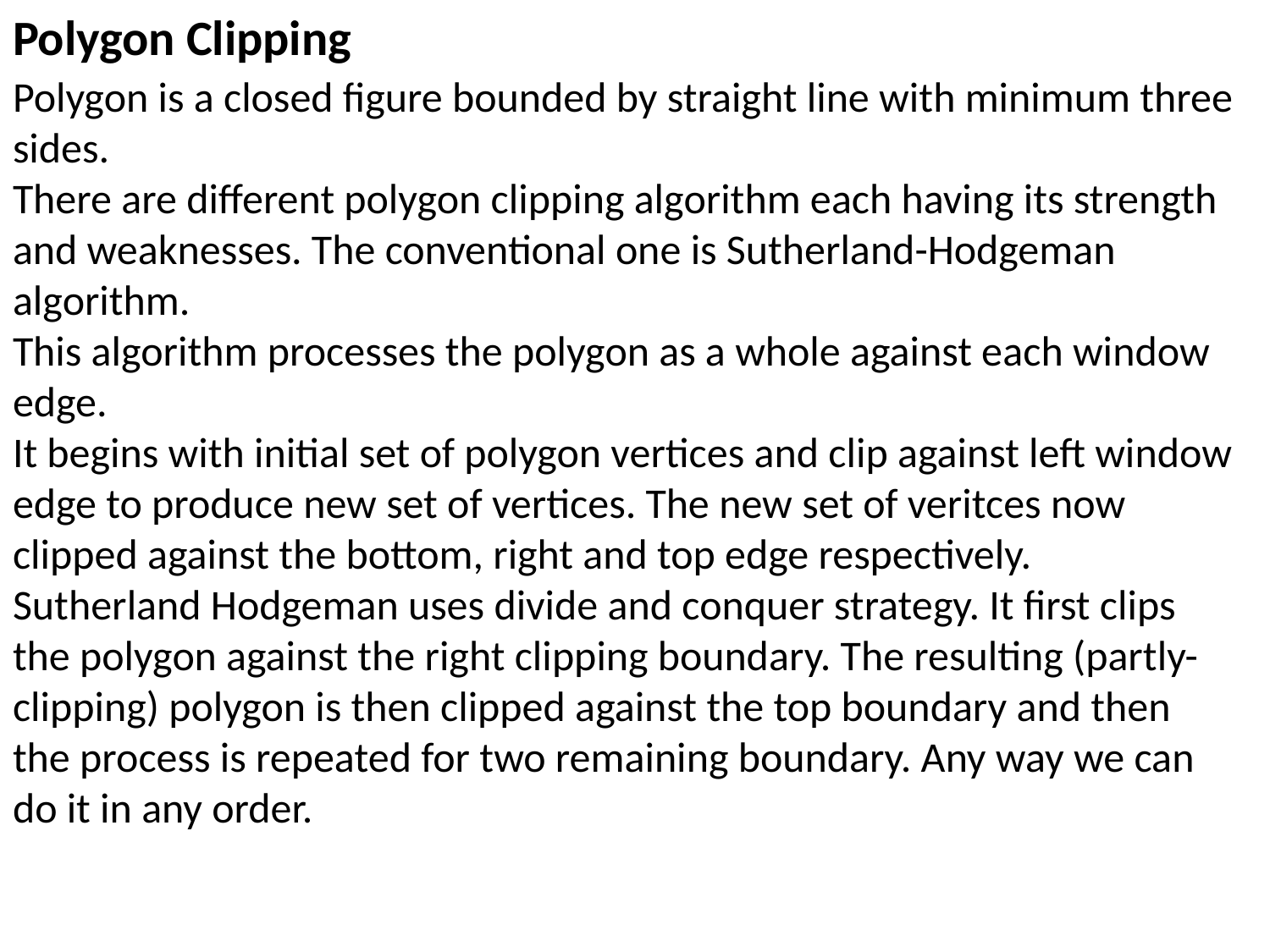

Polygon Clipping

Polygon is a closed figure bounded by straight line with minimum three sides.
There are different polygon clipping algorithm each having its strength and weaknesses. The conventional one is Sutherland-Hodgeman algorithm.
This algorithm processes the polygon as a whole against each window edge.
It begins with initial set of polygon vertices and clip against left window edge to produce new set of vertices. The new set of veritces now clipped against the bottom, right and top edge respectively.
Sutherland Hodgeman uses divide and conquer strategy. It first clips the polygon against the right clipping boundary. The resulting (partly-clipping) polygon is then clipped against the top boundary and then the process is repeated for two remaining boundary. Any way we can do it in any order.